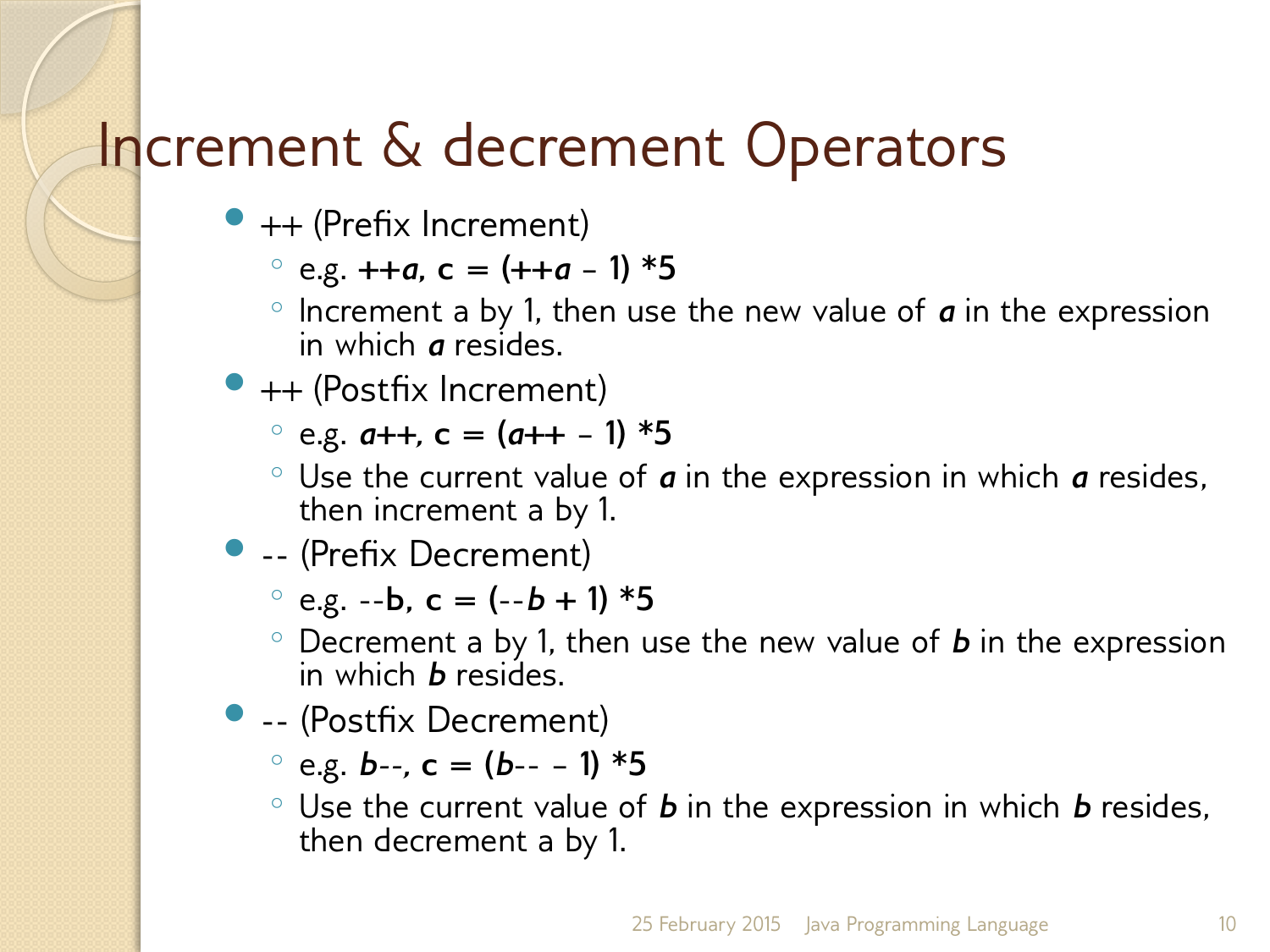

# Increment & decrement Operators
++ (Prefix Increment)
e.g. ++a, c = (++a – 1) *5
Increment a by 1, then use the new value of a in the expression in which a resides.
++ (Postfix Increment)
e.g. a++, c = (a++ – 1) *5
Use the current value of a in the expression in which a resides, then increment a by 1.
-- (Prefix Decrement)
e.g. --b, c = (--b + 1) *5
Decrement a by 1, then use the new value of b in the expression in which b resides.
-- (Postfix Decrement)
e.g. b--, c = (b-- – 1) *5
Use the current value of b in the expression in which b resides, then decrement a by 1.
25 February 2015
Java Programming Language
10